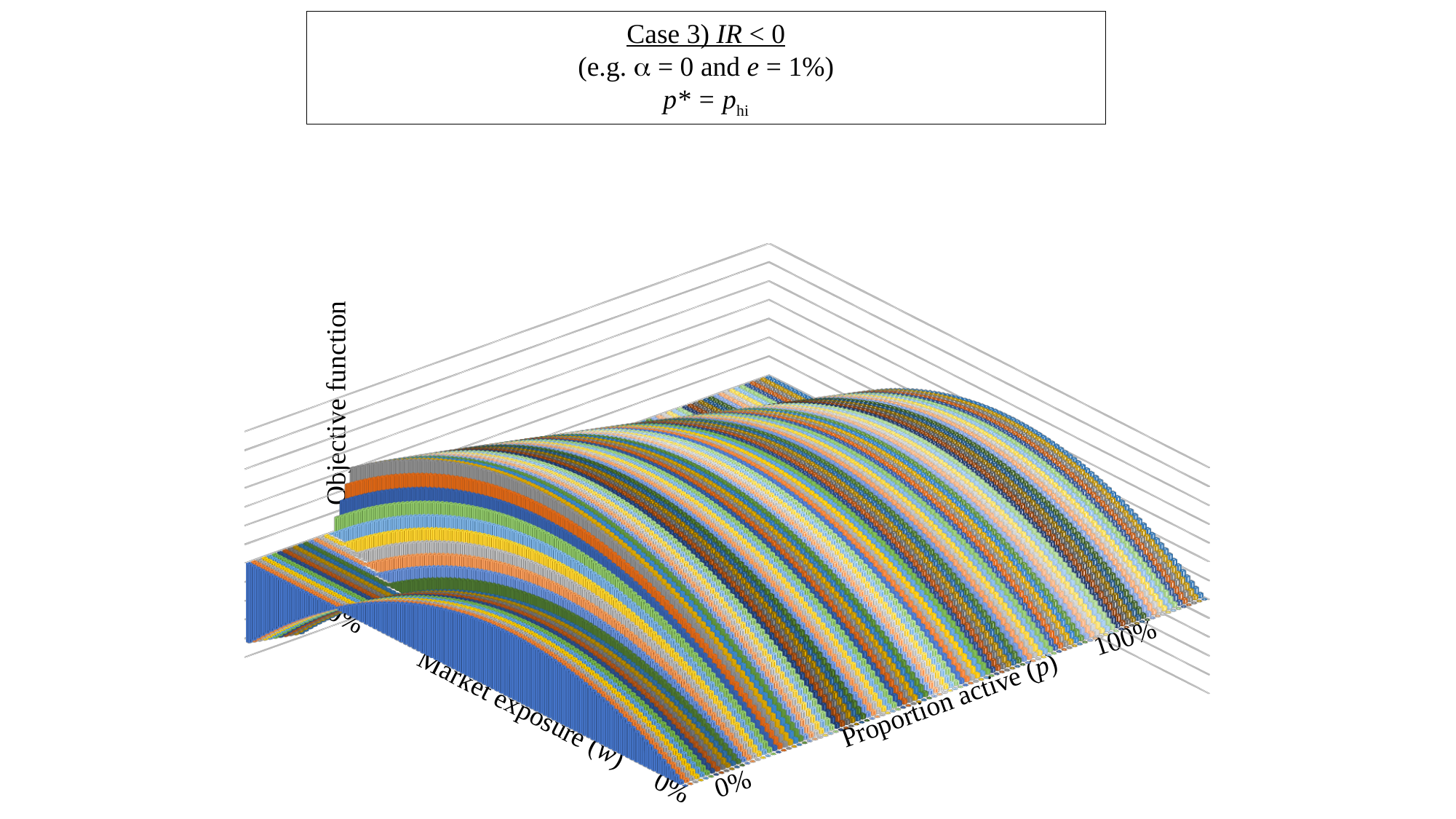

Case 3) IR < 0
(e.g. α = 0 and e = 1%)
p* = phi

[unsupported chart]

Objective function
100%
100%
Proportion active (p)
Market exposure (w)
0%
0%